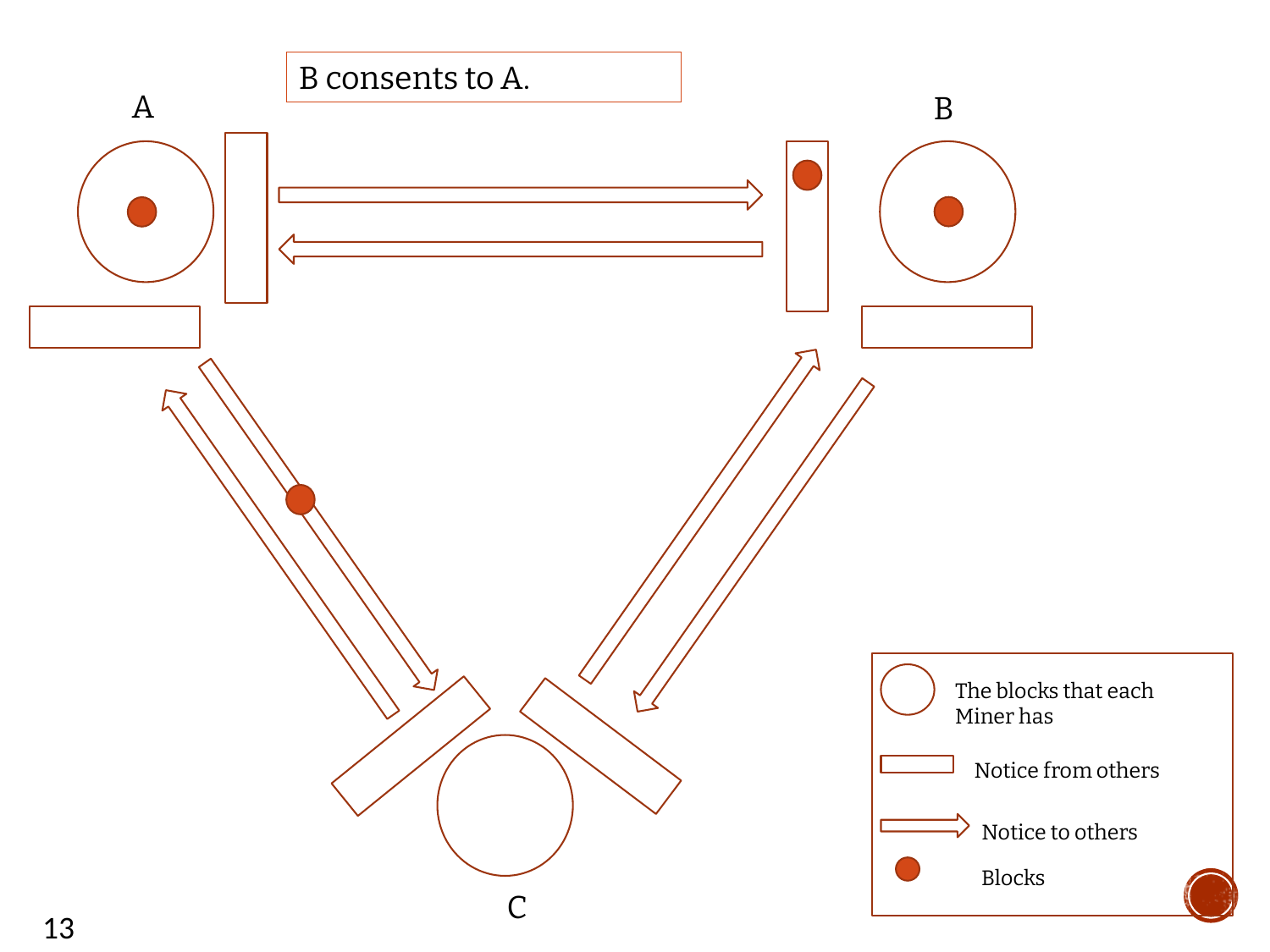

B consents to A.
A
B

The blocks that each Miner has
Notice from others

Notice to others

Blocks

C
13